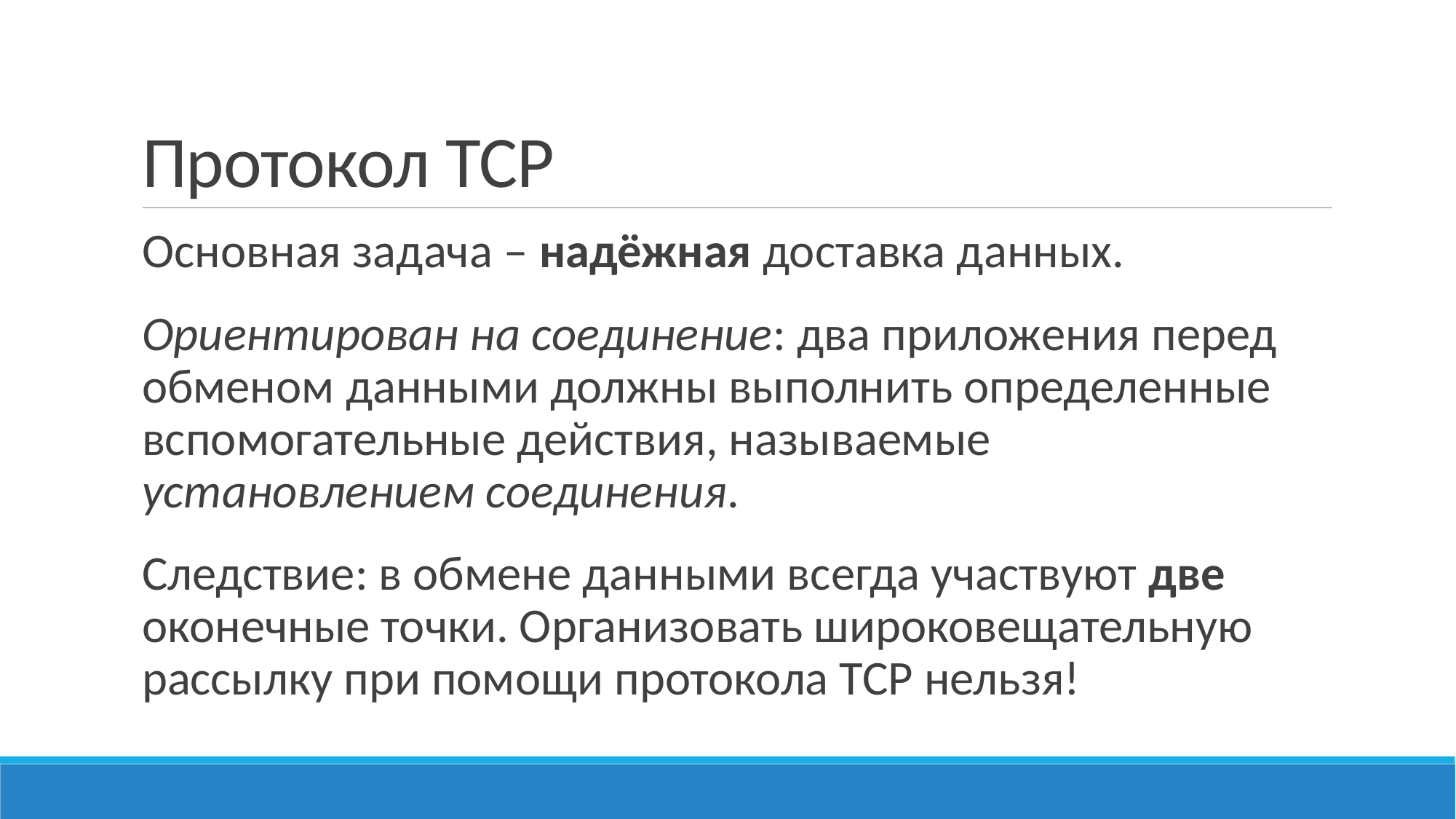

# Протокол TCP
Основная задача – надёжная доставка данных.
Ориентирован на соединение: два приложения перед обменом данными должны выполнить определенные вспомогательные действия, называемые установлением соединения.
Следствие: в обмене данными всегда участвуют две оконечные точки. Организовать широковещательную рассылку при помощи протокола TCP нельзя!